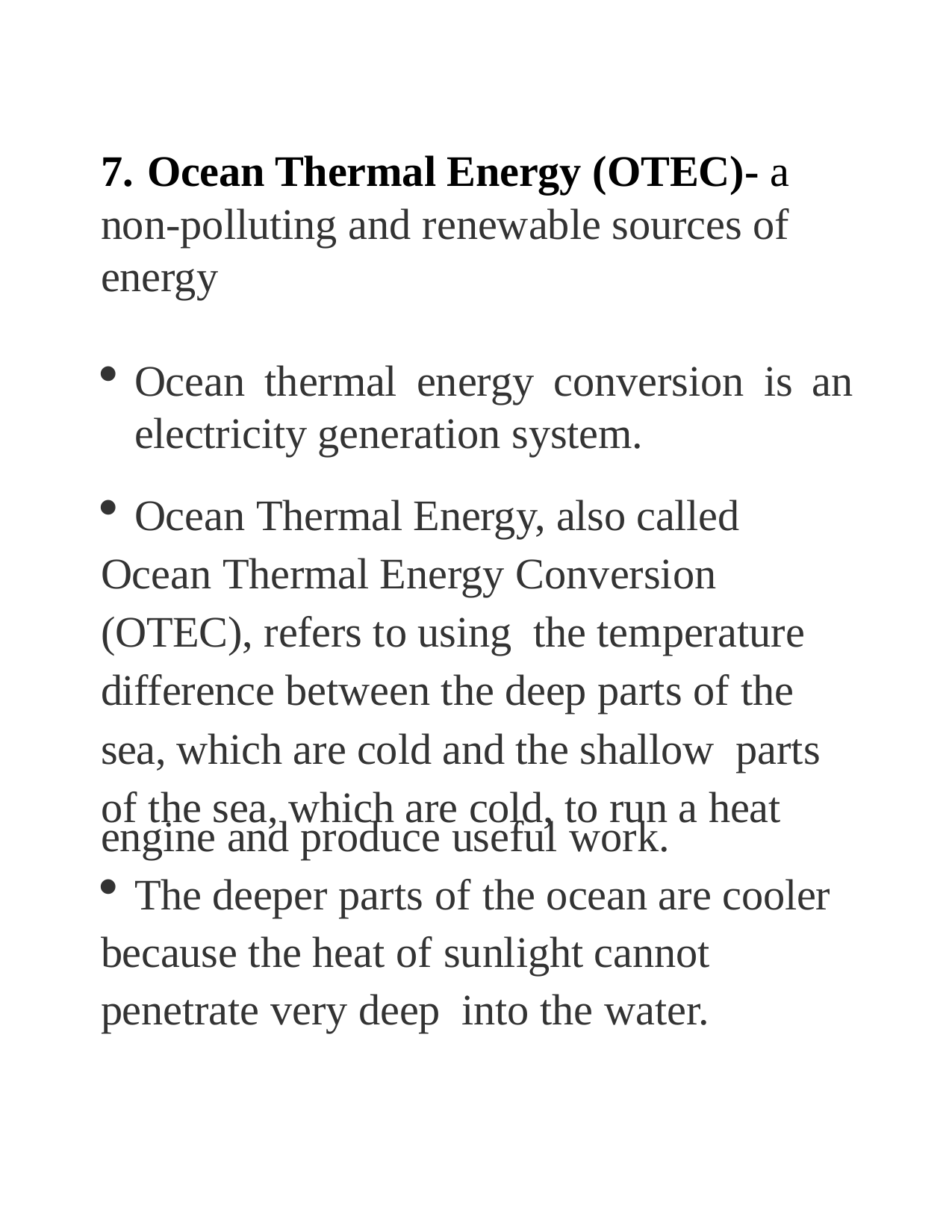

7.	Ocean Thermal Energy (OTEC)- a non-polluting and renewable sources of energy

Ocean thermal energy conversion is an electricity generation system.

Ocean Thermal Energy, also called

Ocean Thermal Energy Conversion

(OTEC), refers to using  the temperature

difference between the deep parts of the

sea, which are cold and the shallow  parts

of the sea, which are cold, to run a heat
engine and produce useful work.

The deeper parts of the ocean are cooler

because the heat of sunlight cannot

penetrate very deep  into the water.